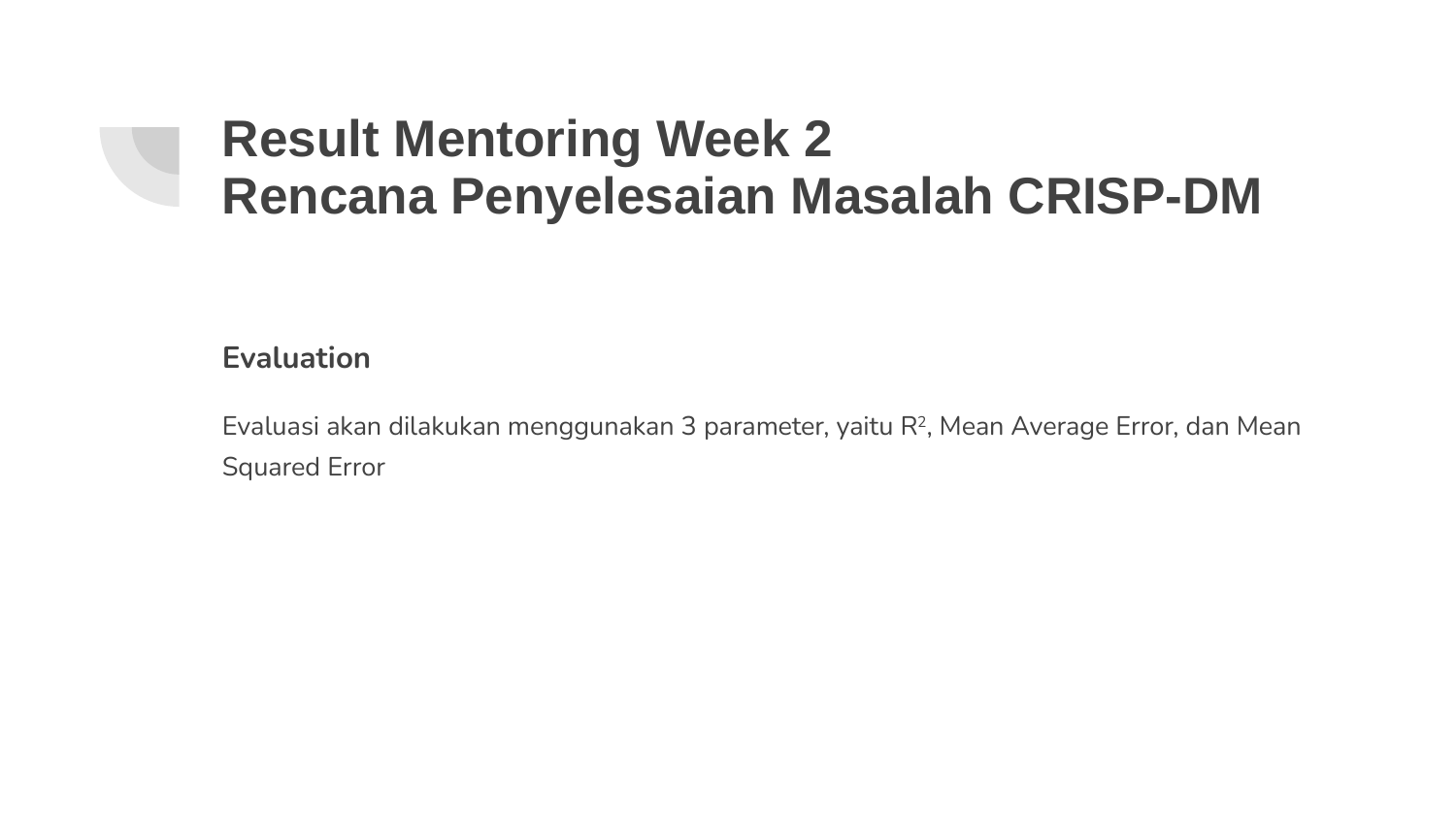

# Result Mentoring Week 2
Rencana Penyelesaian Masalah CRISP-DM

Evaluation
Evaluasi akan dilakukan menggunakan 3 parameter, yaitu R2, Mean Average Error, dan Mean Squared Error